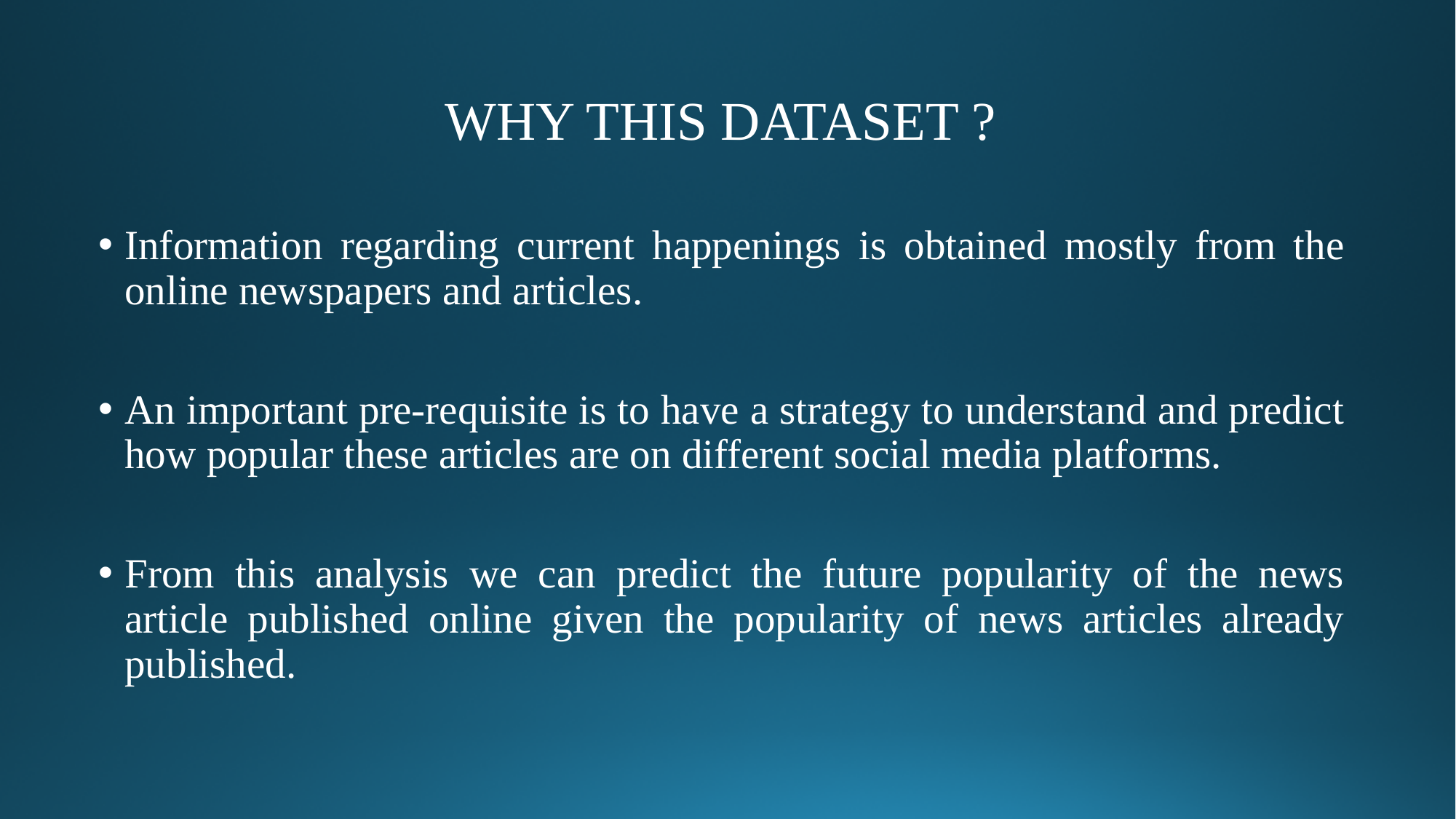

# WHY THIS DATASET ?
Information regarding current happenings is obtained mostly from the online newspapers and articles.

An important pre-requisite is to have a strategy to understand and predict how popular these articles are on different social media platforms.

From this analysis we can predict the future popularity of the news article published online given the popularity of news articles already published.